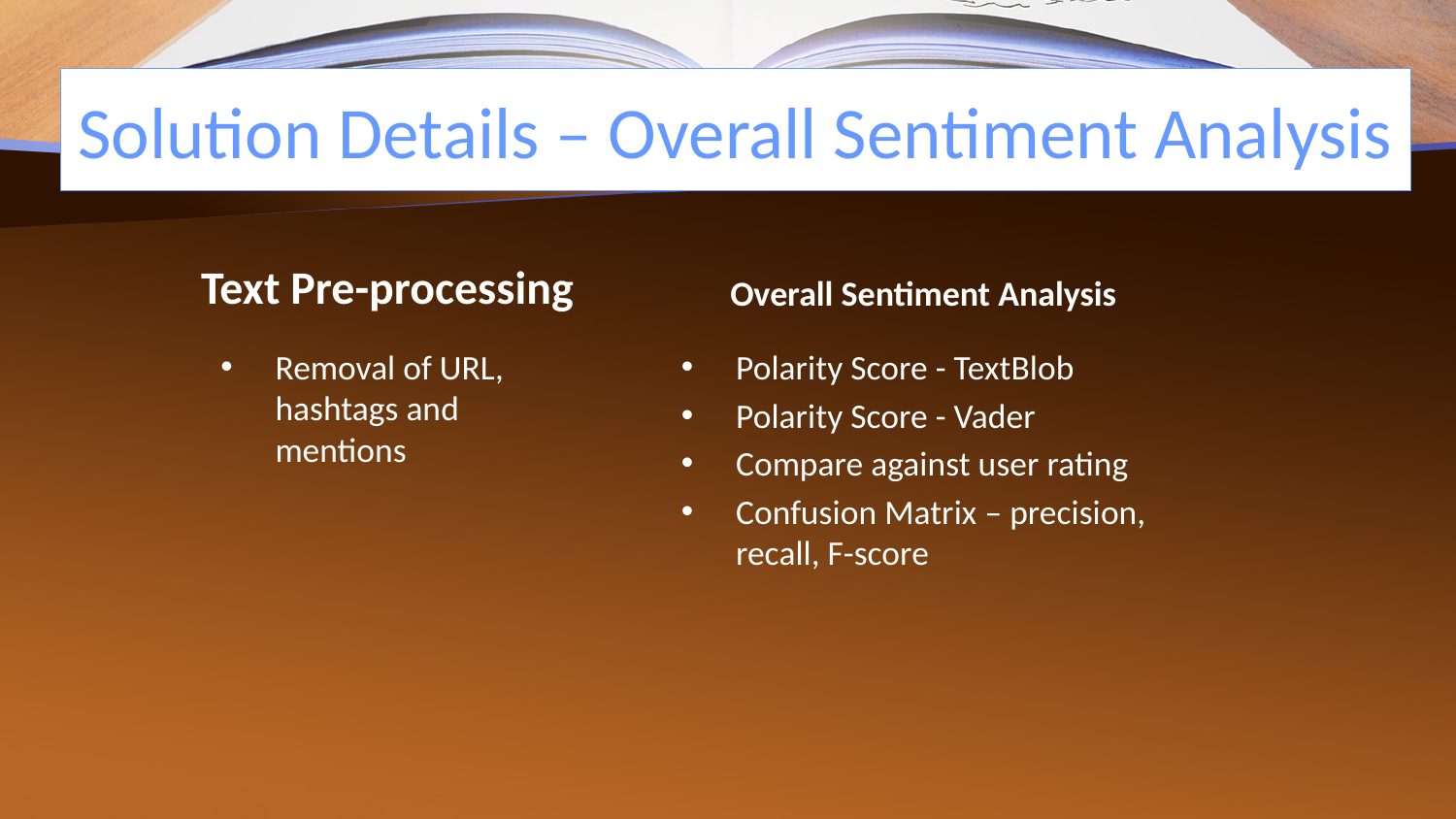

Solution Details – Overall Sentiment Analysis
Text Pre-processing
Overall Sentiment Analysis
Removal of URL, hashtags and mentions
Polarity Score - TextBlob
Polarity Score - Vader
Compare against user rating
Confusion Matrix – precision, recall, F-score